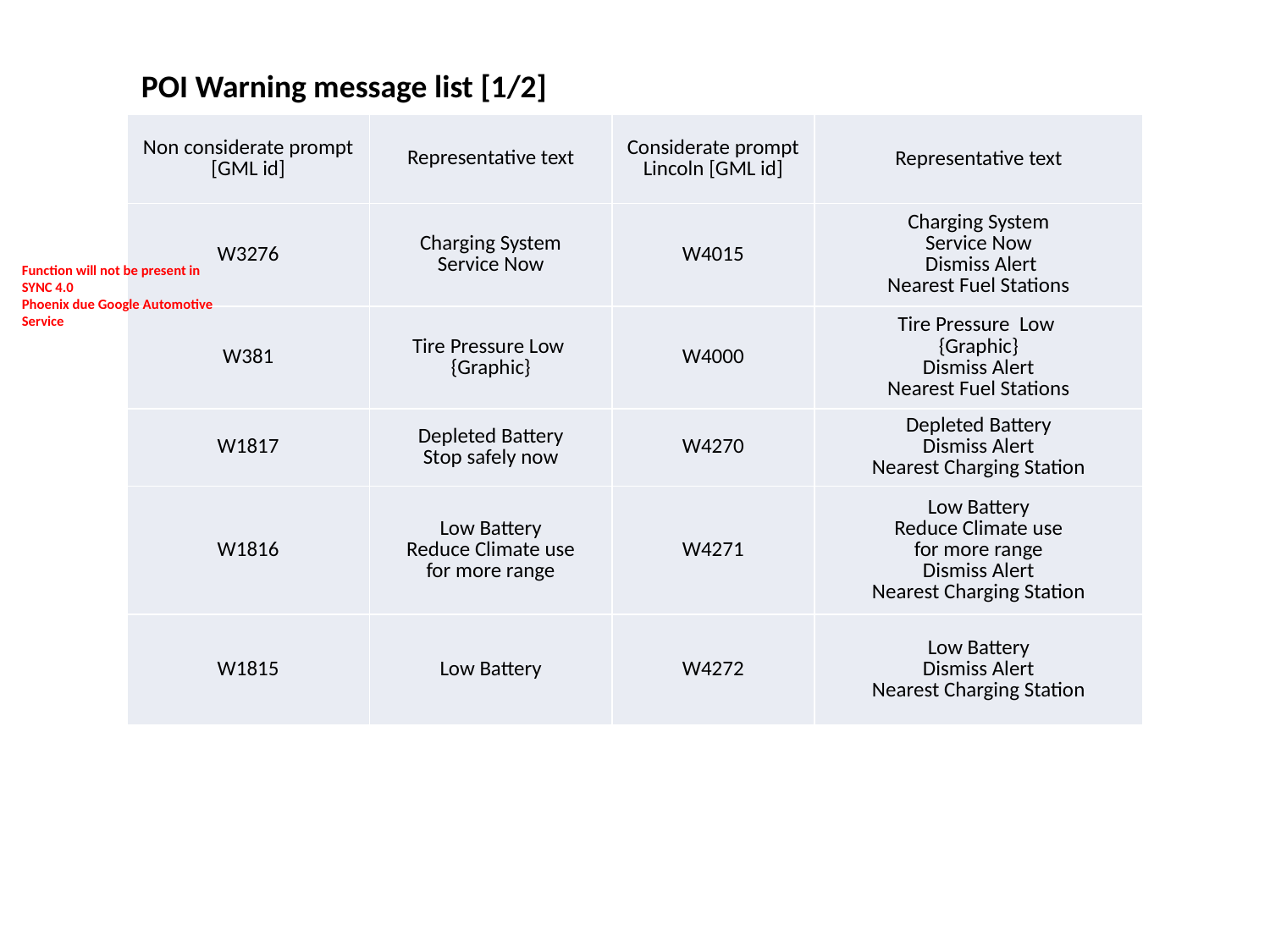

POI Warning message list [1/2]
| Non considerate prompt [GML id] | Representative text | Considerate prompt Lincoln [GML id] | Representative text |
| --- | --- | --- | --- |
| W3276 | Charging System Service Now | W4015 | Charging System Service Now Dismiss Alert Nearest Fuel Stations |
| W381 | Tire Pressure Low {Graphic} | W4000 | Tire Pressure Low {Graphic} Dismiss Alert Nearest Fuel Stations |
| W1817 | Depleted Battery Stop safely now | W4270 | Depleted Battery Dismiss Alert Nearest Charging Station |
| W1816 | Low Battery Reduce Climate use for more range | W4271 | Low Battery Reduce Climate use for more range Dismiss Alert Nearest Charging Station |
| W1815 | Low Battery | W4272 | Low Battery Dismiss Alert Nearest Charging Station |
Function will not be present in SYNC 4.0
Phoenix due Google Automotive Service